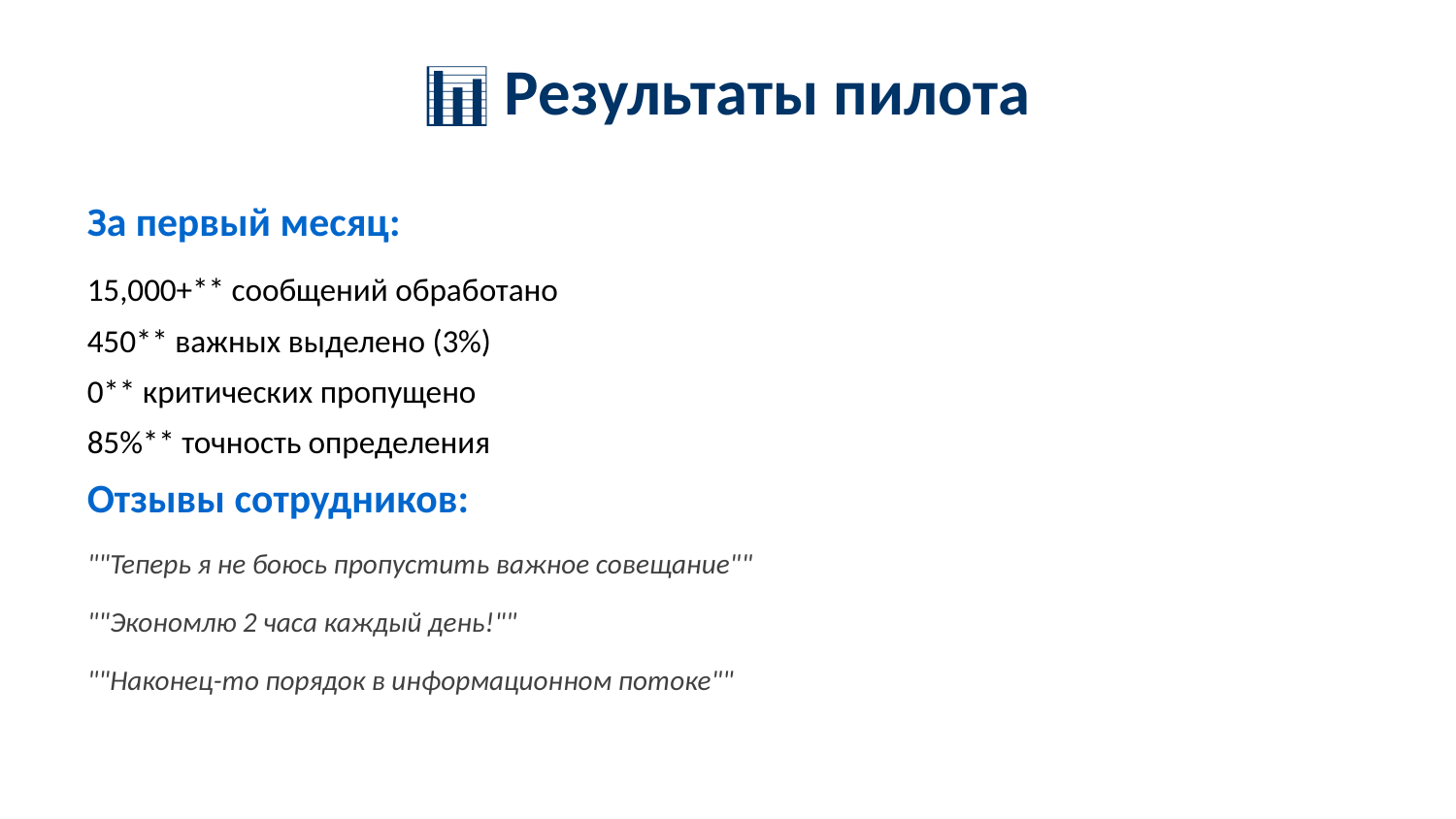

📊 Результаты пилота
#
За первый месяц:
15,000+** сообщений обработано
450** важных выделено (3%)
0** критических пропущено
85%** точность определения
Отзывы сотрудников:
""Теперь я не боюсь пропустить важное совещание""
""Экономлю 2 часа каждый день!""
""Наконец-то порядок в информационном потоке""